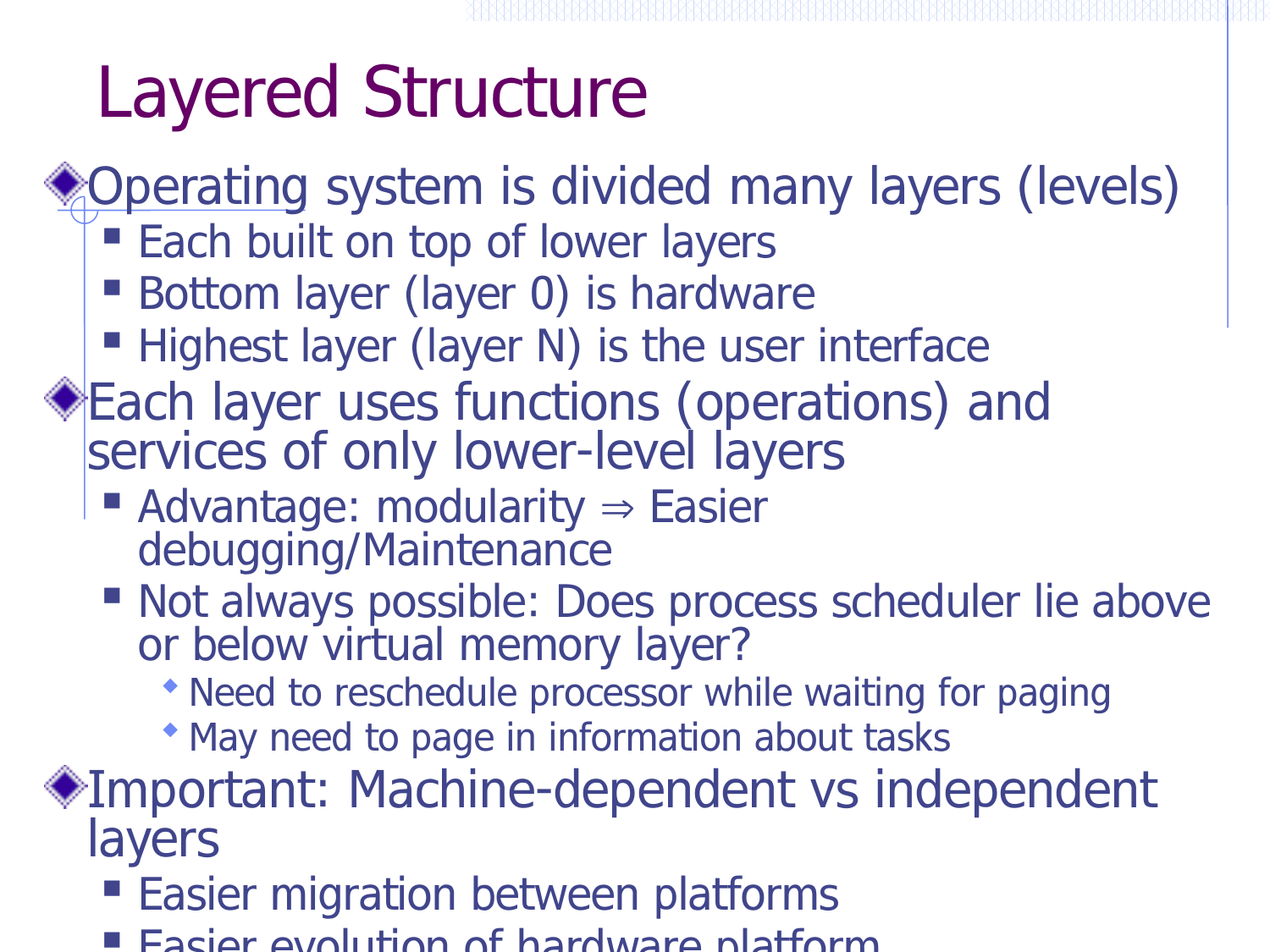

# Layered Structure
Operating system is divided many layers (levels)
Each built on top of lower layers
Bottom layer (layer 0) is hardware
Highest layer (layer N) is the user interface
Each layer uses functions (operations) and services of only lower-level layers
Advantage: modularity ⇒ Easier debugging/Maintenance
Not always possible: Does process scheduler lie above or below virtual memory layer?
Need to reschedule processor while waiting for paging
May need to page in information about tasks
Important: Machine-dependent vs independent layers
Easier migration between platforms
Easier evolution of hardware platform